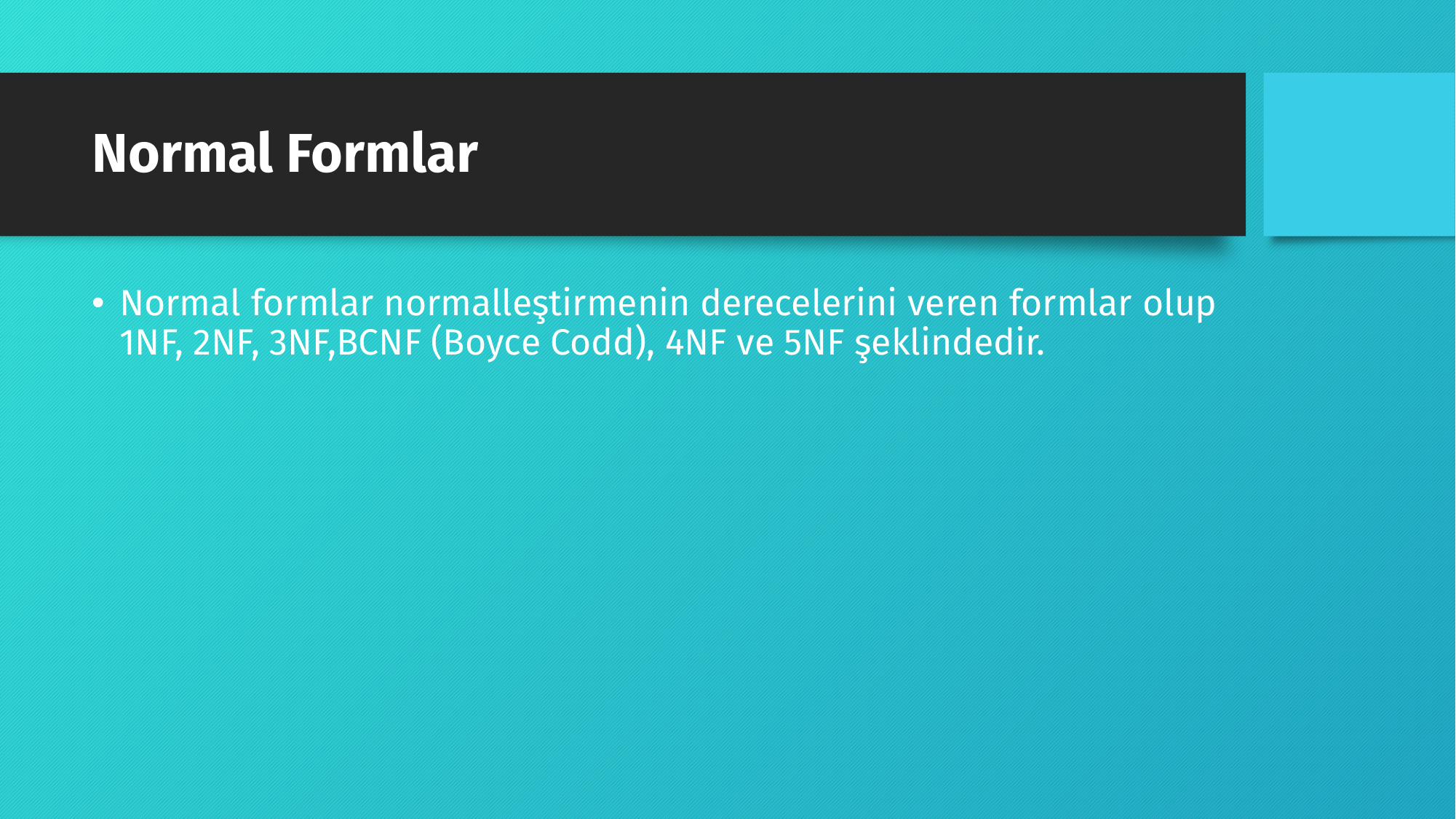

# Normal Formlar
Normal formlar normalleştirmenin derecelerini veren formlar olup 1NF, 2NF, 3NF,BCNF (Boyce Codd), 4NF ve 5NF şeklindedir.